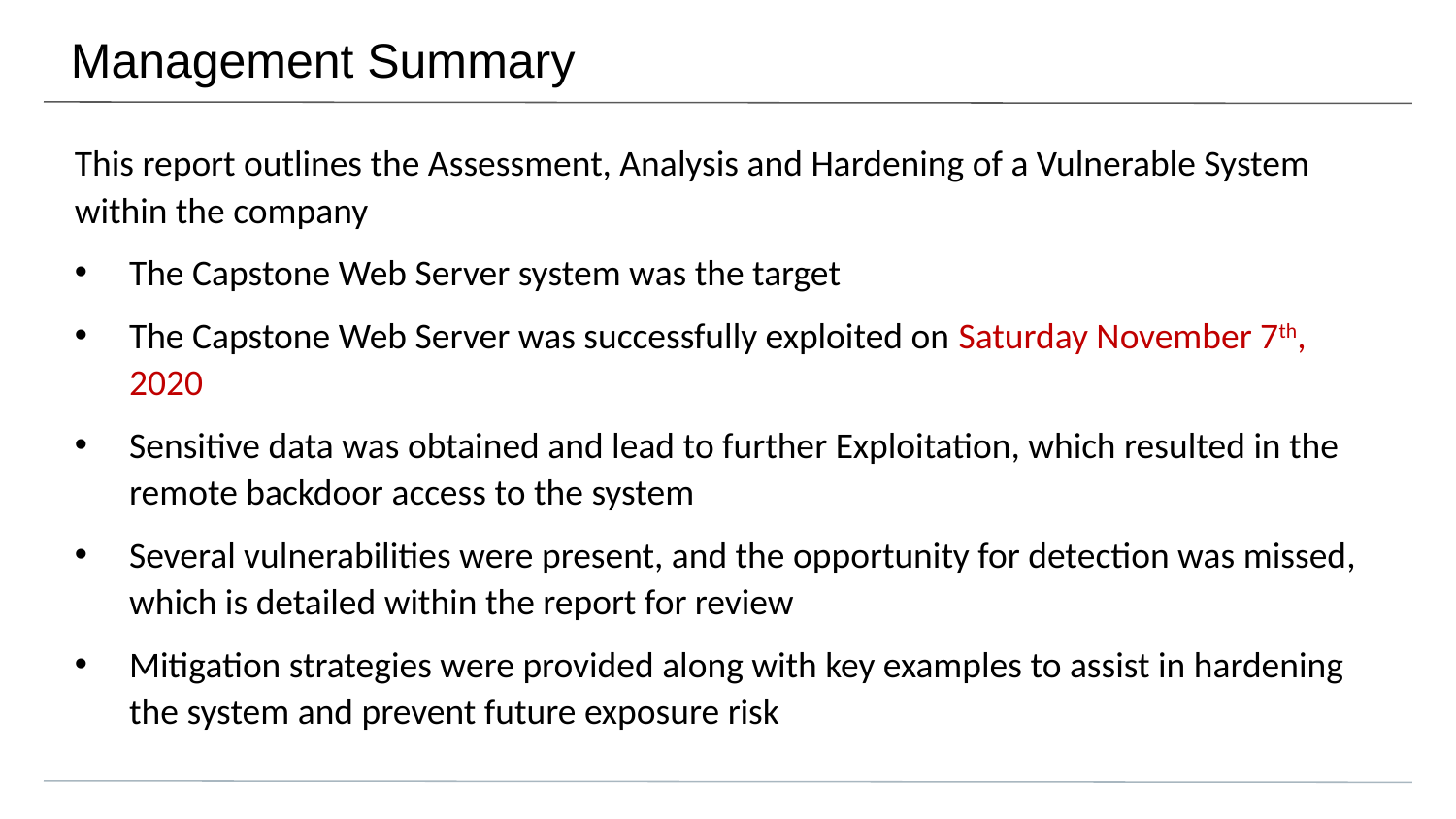

Management Summary
This report outlines the Assessment, Analysis and Hardening of a Vulnerable System within the company
The Capstone Web Server system was the target
The Capstone Web Server was successfully exploited on Saturday November 7th, 2020
Sensitive data was obtained and lead to further Exploitation, which resulted in the remote backdoor access to the system
Several vulnerabilities were present, and the opportunity for detection was missed, which is detailed within the report for review
Mitigation strategies were provided along with key examples to assist in hardening the system and prevent future exposure risk